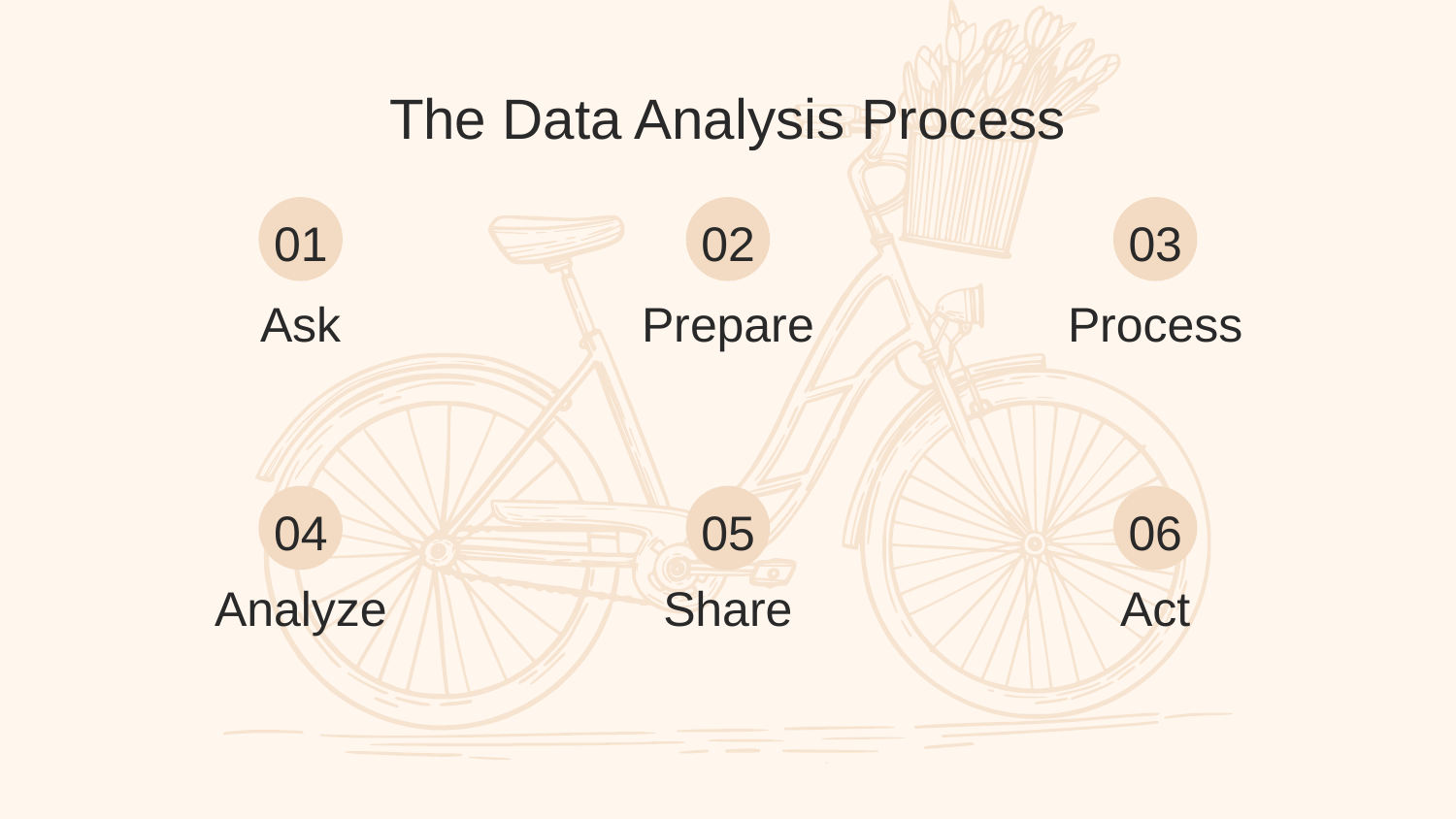

The Data Analysis Process

01
02
03
# Ask
Process
Prepare

04
05
06
Analyze
Share
Act